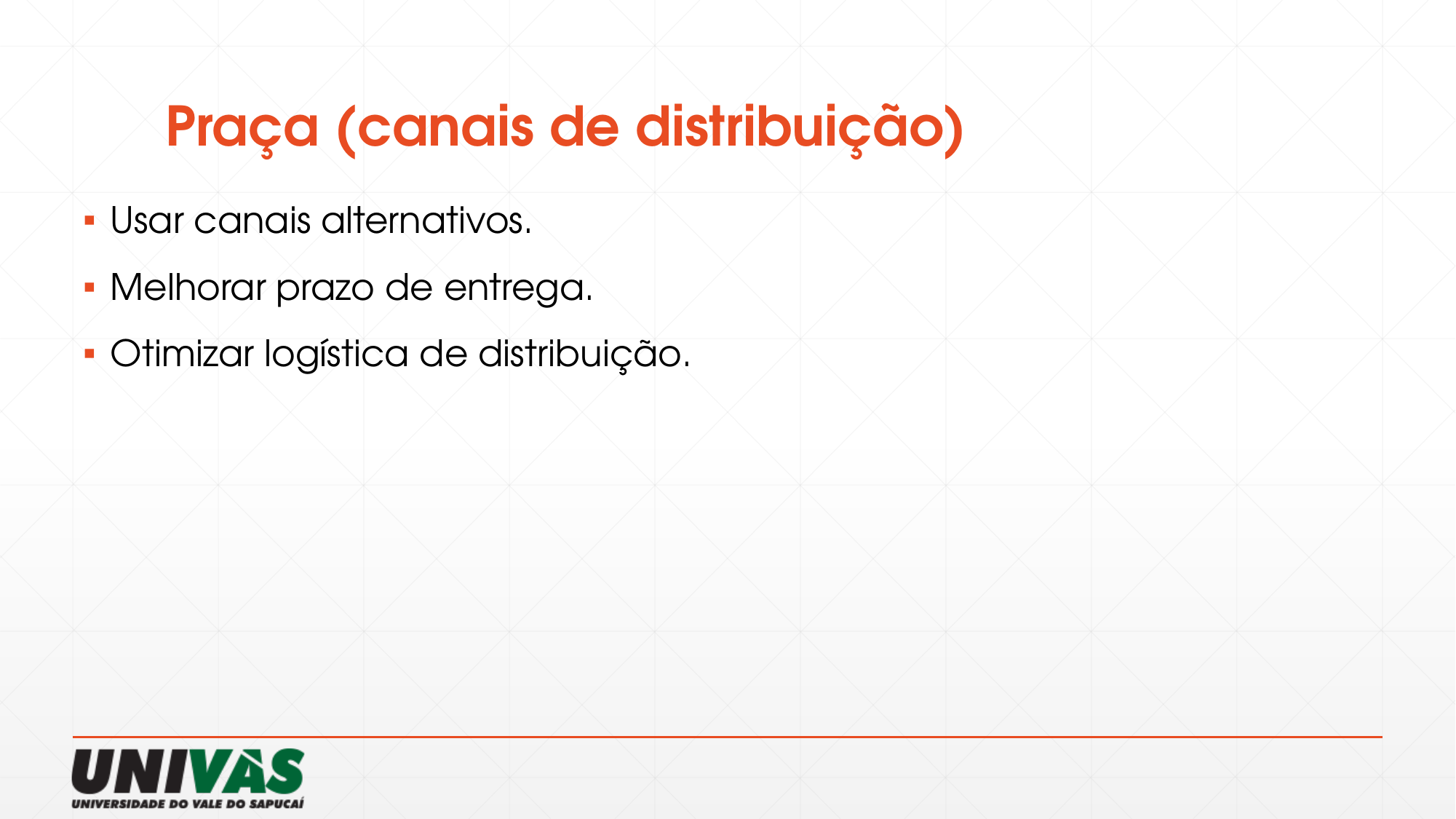

# Praça (canais de distribuição)
Usar canais alternativos.
Melhorar prazo de entrega.
Otimizar logística de distribuição.